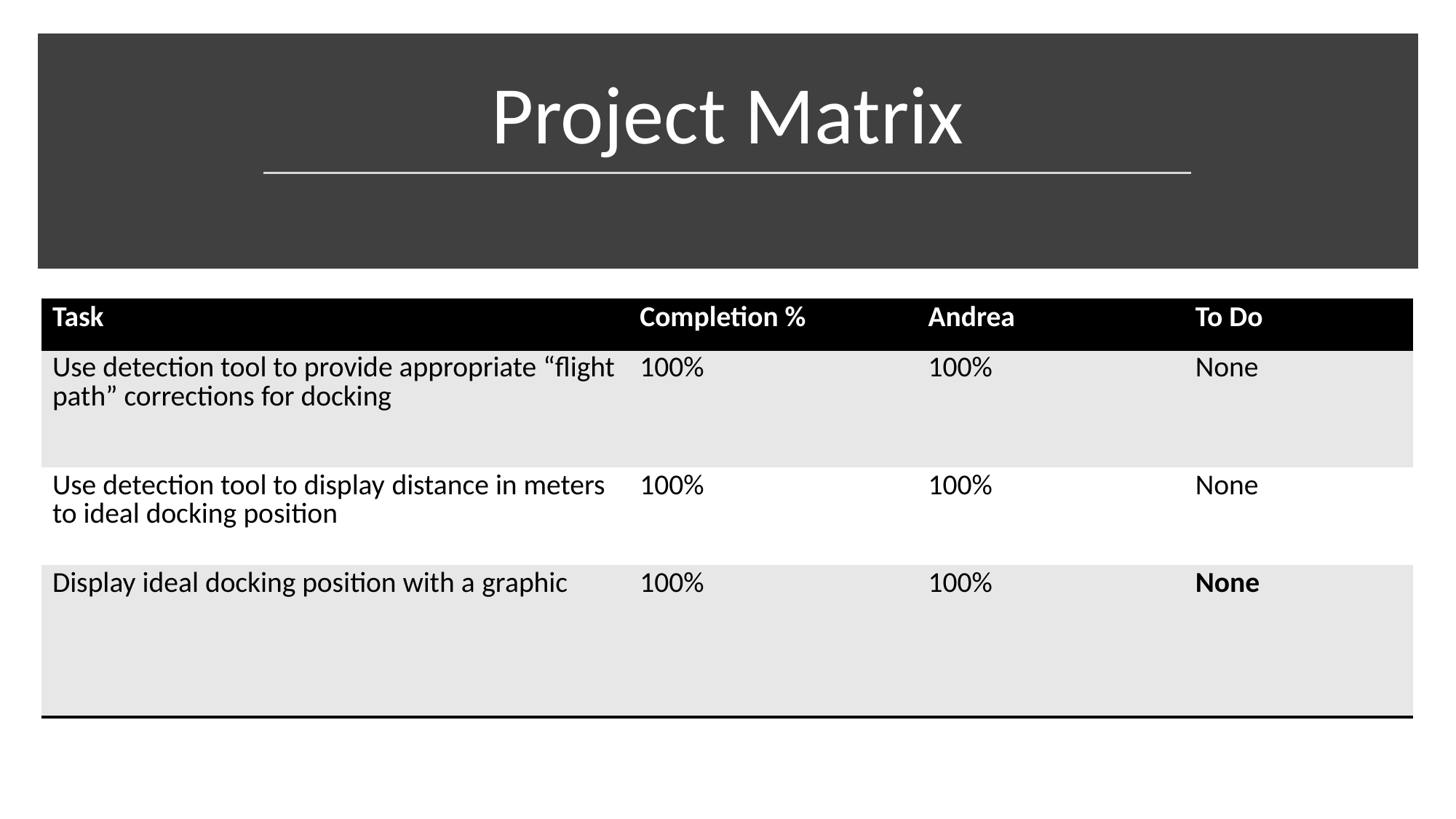

# Project Matrix
| Task | Completion % | Andrea | To Do |
| --- | --- | --- | --- |
| Use detection tool to provide appropriate “flight path” corrections for docking | 100% | 100% | None |
| Use detection tool to display distance in meters to ideal docking position | 100% | 100% | None |
| Display ideal docking position with a graphic | 100% | 100% | None |